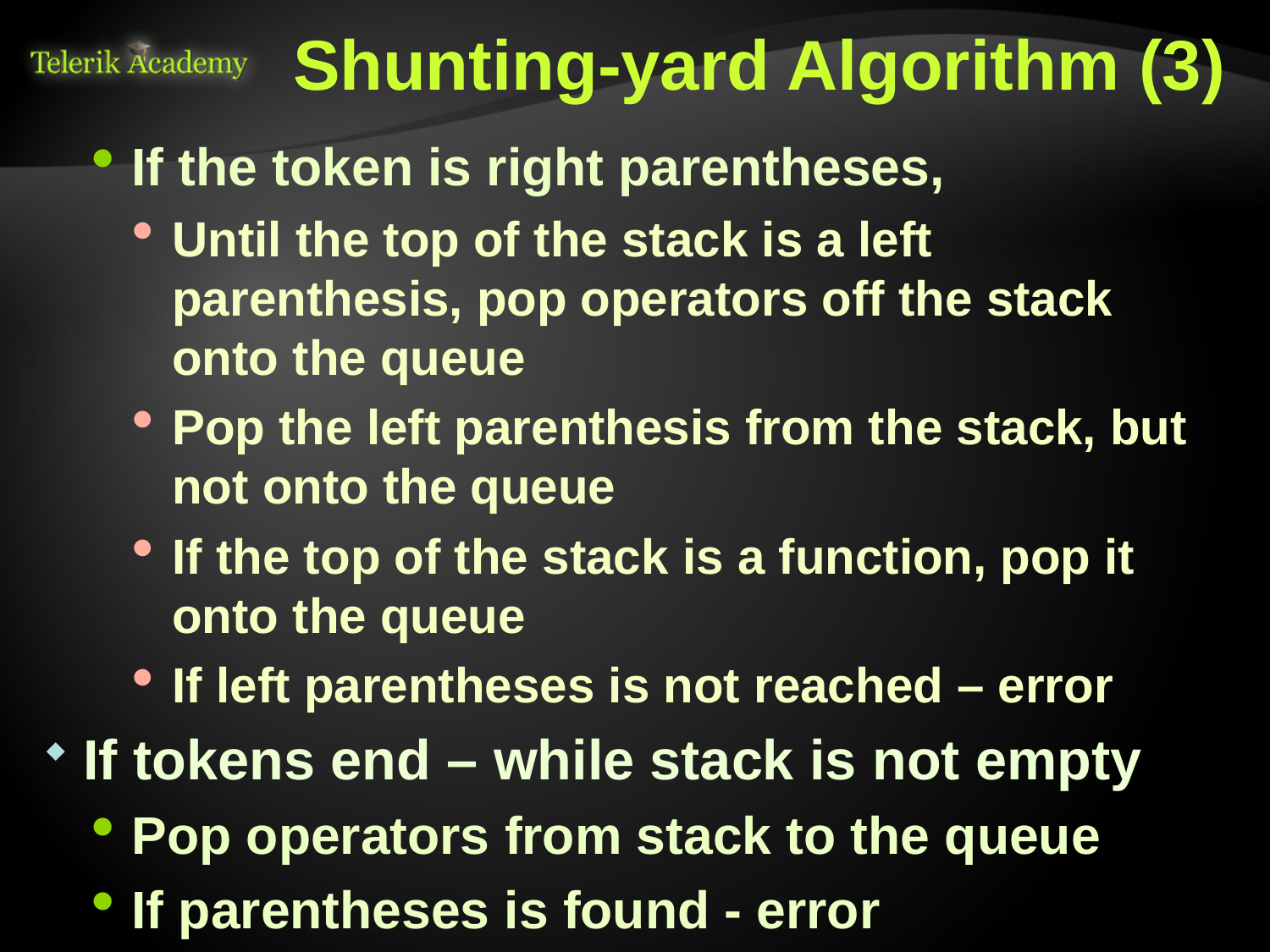

# Shunting-yard Algorithm (3)
If the token is right parentheses,
Until the top of the stack is a left parenthesis, pop operators off the stack onto the queue
Pop the left parenthesis from the stack, but not onto the queue
If the top of the stack is a function, pop it onto the queue
If left parentheses is not reached – error
If tokens end – while stack is not empty
Pop operators from stack to the queue
If parentheses is found - error